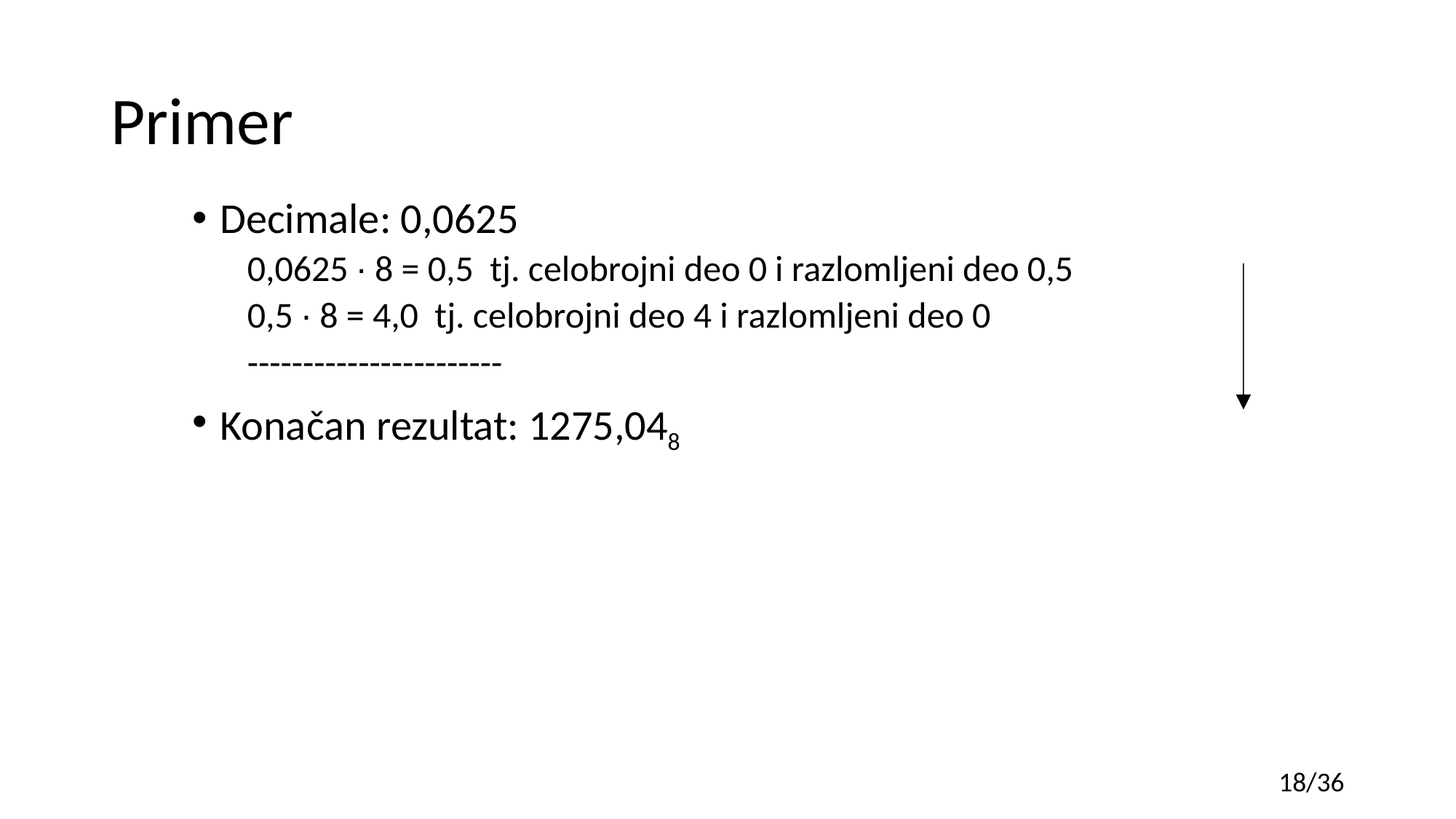

# Primer
Decimale: 0,0625
0,0625 ∙ 8 = 0,5  tj. celobrojni deo 0 i razlomljeni deo 0,5
0,5 ∙ 8 = 4,0  tj. celobrojni deo 4 i razlomljeni deo 0
-----------------------
Konačan rezultat: 1275,048